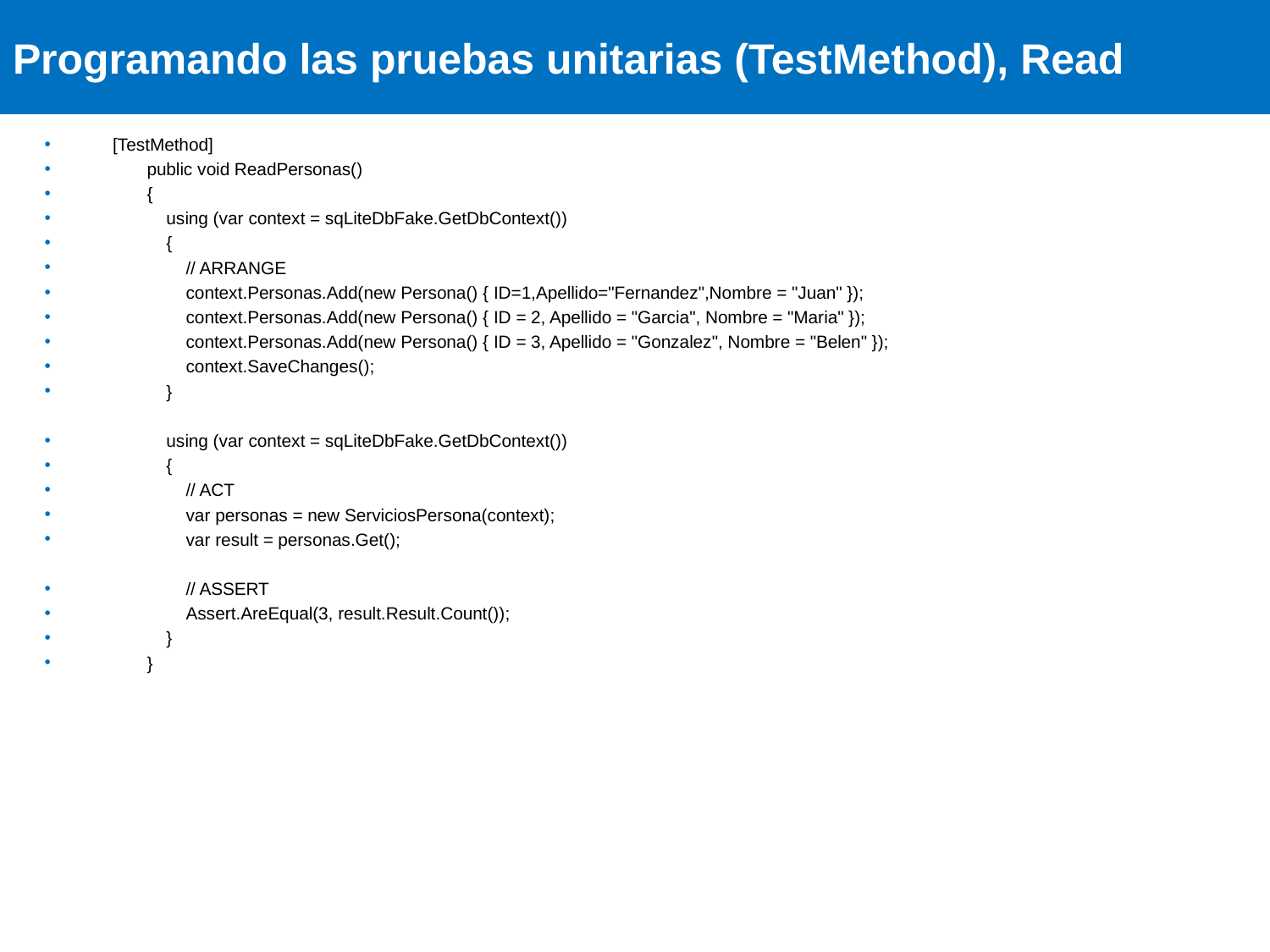

# Programando las pruebas unitarias (TestMethod), Read
 [TestMethod]
        public void ReadPersonas()
        {
            using (var context = sqLiteDbFake.GetDbContext())
            {
                // ARRANGE
                context.Personas.Add(new Persona() { ID=1,Apellido="Fernandez",Nombre = "Juan" });
                context.Personas.Add(new Persona() { ID = 2, Apellido = "Garcia", Nombre = "Maria" });
                context.Personas.Add(new Persona() { ID = 3, Apellido = "Gonzalez", Nombre = "Belen" });
                context.SaveChanges();
            }

            using (var context = sqLiteDbFake.GetDbContext())
            {
                // ACT
                var personas = new ServiciosPersona(context);
                var result = personas.Get();

                // ASSERT
                Assert.AreEqual(3, result.Result.Count());
            }
        }